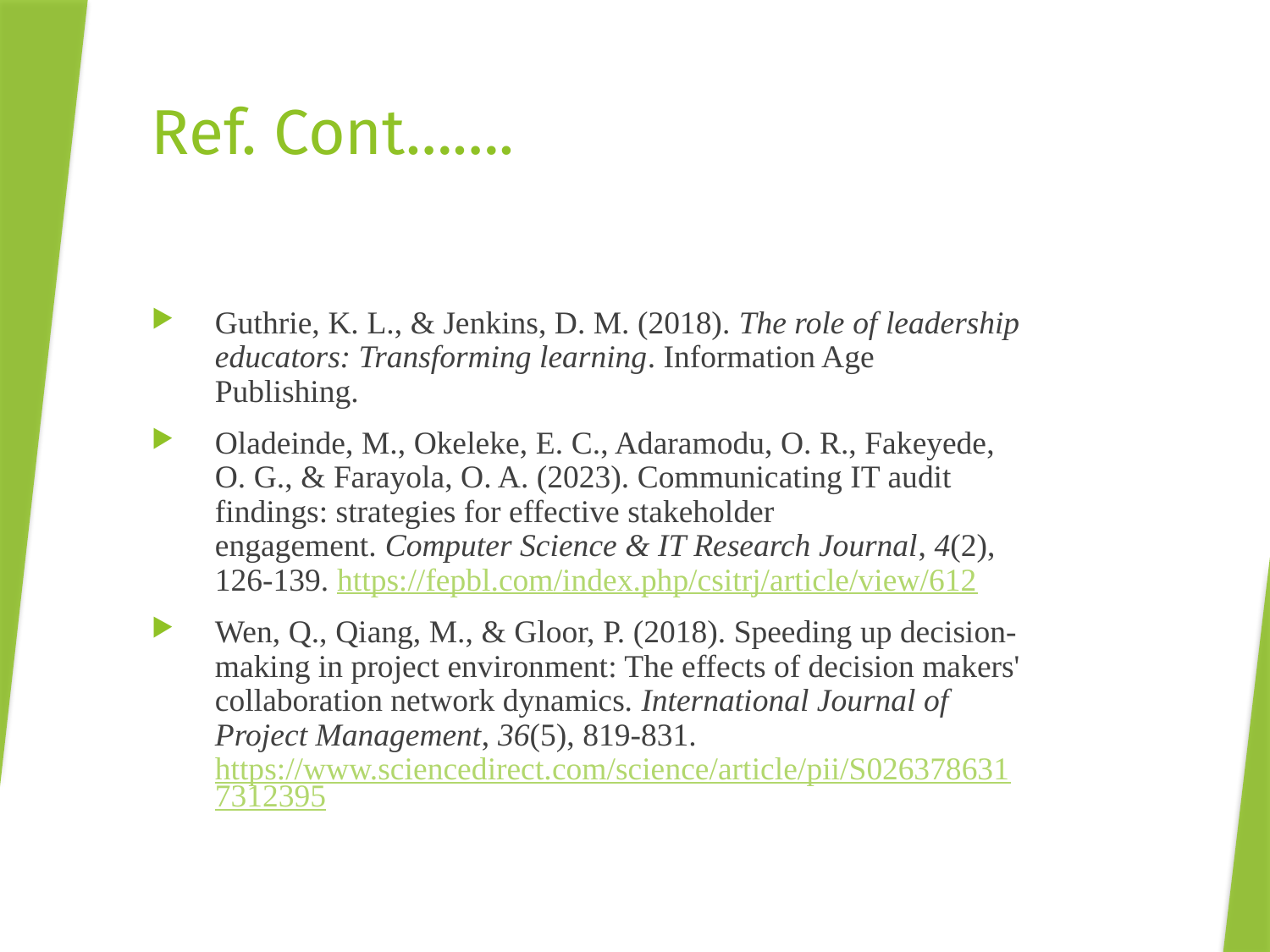

# Ref. Cont…….
Guthrie, K. L., & Jenkins, D. M. (2018). The role of leadership educators: Transforming learning. Information Age Publishing.
Oladeinde, M., Okeleke, E. C., Adaramodu, O. R., Fakeyede, O. G., & Farayola, O. A. (2023). Communicating IT audit findings: strategies for effective stakeholder engagement. Computer Science & IT Research Journal, 4(2), 126-139. https://fepbl.com/index.php/csitrj/article/view/612
Wen, Q., Qiang, M., & Gloor, P. (2018). Speeding up decision-making in project environment: The effects of decision makers' collaboration network dynamics. International Journal of Project Management, 36(5), 819-831. https://www.sciencedirect.com/science/article/pii/S0263786317312395